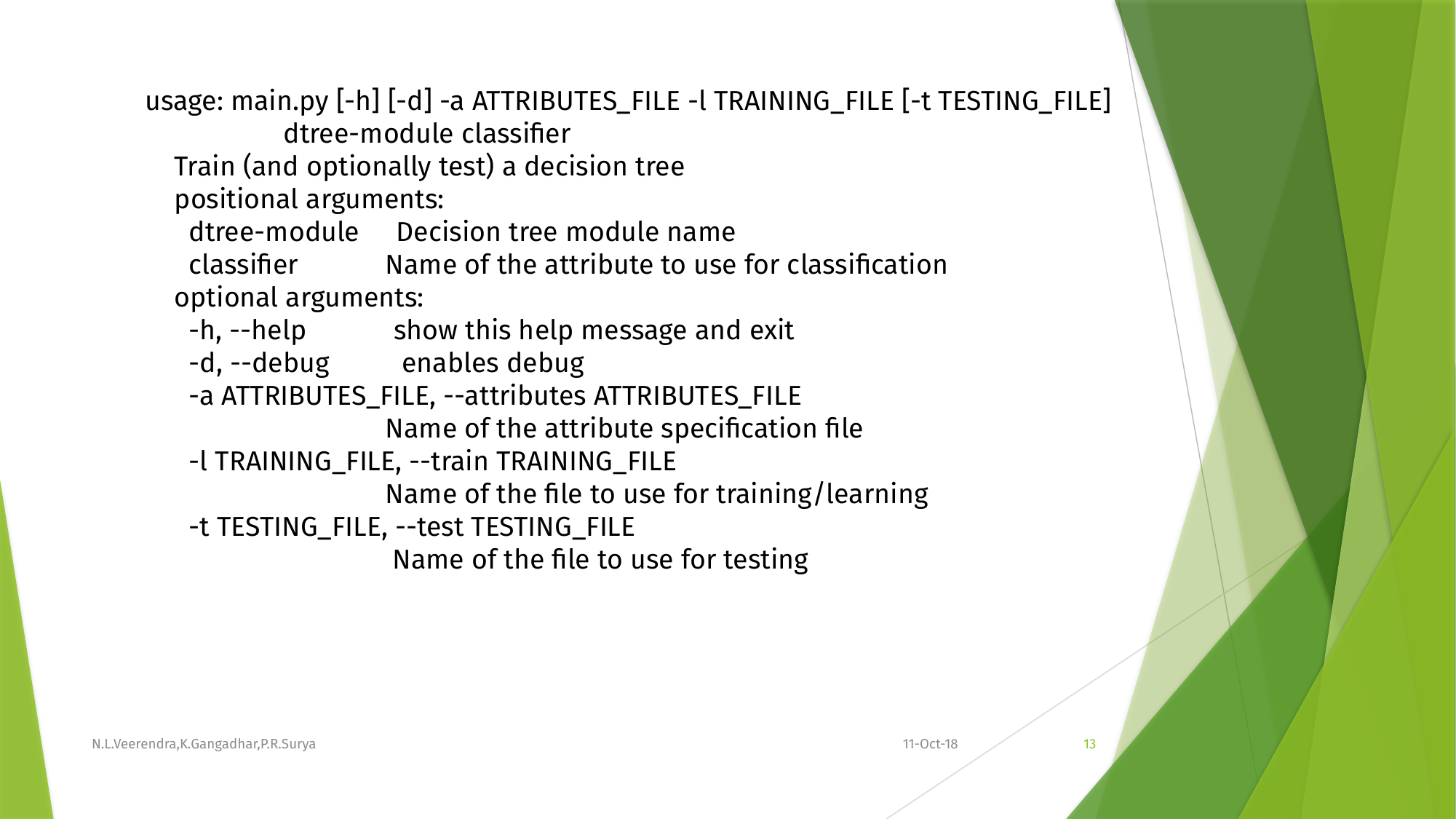

usage: main.py [-h] [-d] -a ATTRIBUTES_FILE -l TRAINING_FILE [-t TESTING_FILE]
                   dtree-module classifier
    Train (and optionally test) a decision tree
    positional arguments:
      dtree-module     Decision tree module name
      classifier            Name of the attribute to use for classification
    optional arguments:
      -h, --help            show this help message and exit
      -d, --debug          enables debug
      -a ATTRIBUTES_FILE, --attributes ATTRIBUTES_FILE
                                 Name of the attribute specification file
      -l TRAINING_FILE, --train TRAINING_FILE
                                 Name of the file to use for training/learning
      -t TESTING_FILE, --test TESTING_FILE
                                  Name of the file to use for testing
N.L.Veerendra,K.Gangadhar,P.R.Surya
11-Oct-18
13